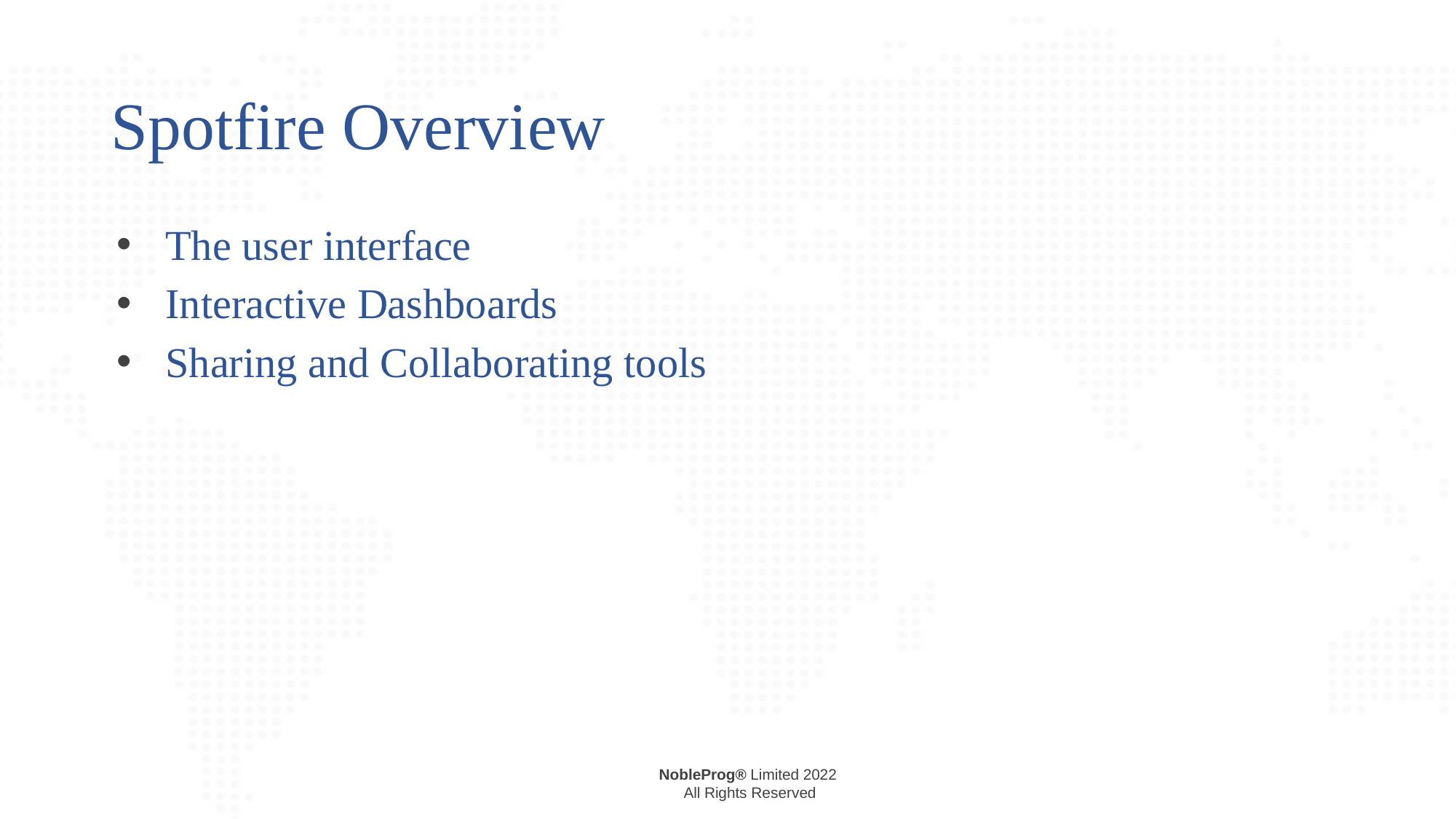

# Spotfire Overview
The user interface
Interactive Dashboards
Sharing and Collaborating tools